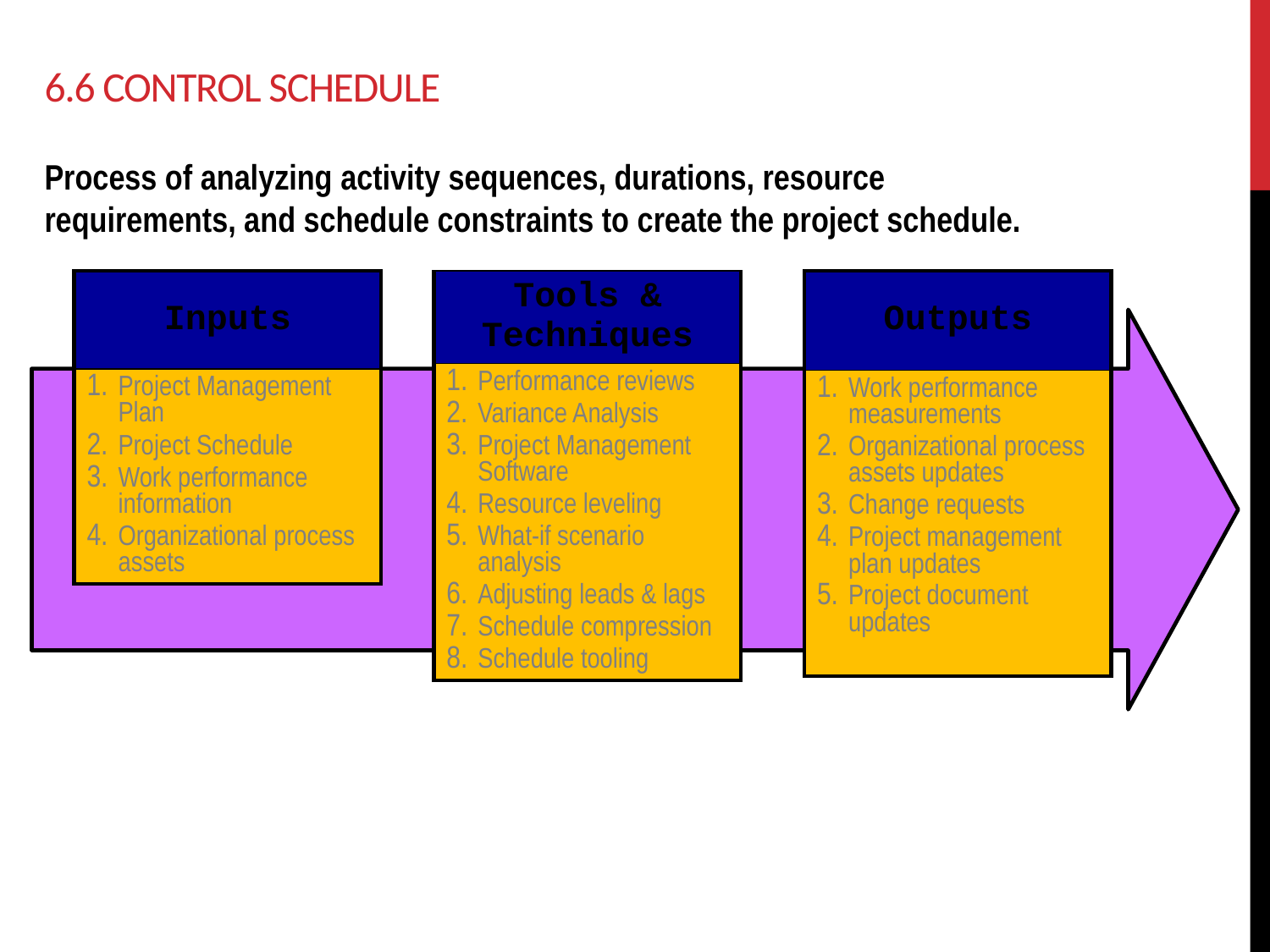

# 6.6 Control Schedule
Process of analyzing activity sequences, durations, resource requirements, and schedule constraints to create the project schedule.
| Inputs |
| --- |
| Project Management Plan Project Schedule Work performance information Organizational process assets |
| Tools & Techniques |
| --- |
| Performance reviews Variance Analysis Project Management Software Resource leveling What-if scenario analysis Adjusting leads & lags Schedule compression Schedule tooling |
| Outputs |
| --- |
| Work performance measurements Organizational process assets updates Change requests Project management plan updates Project document updates |